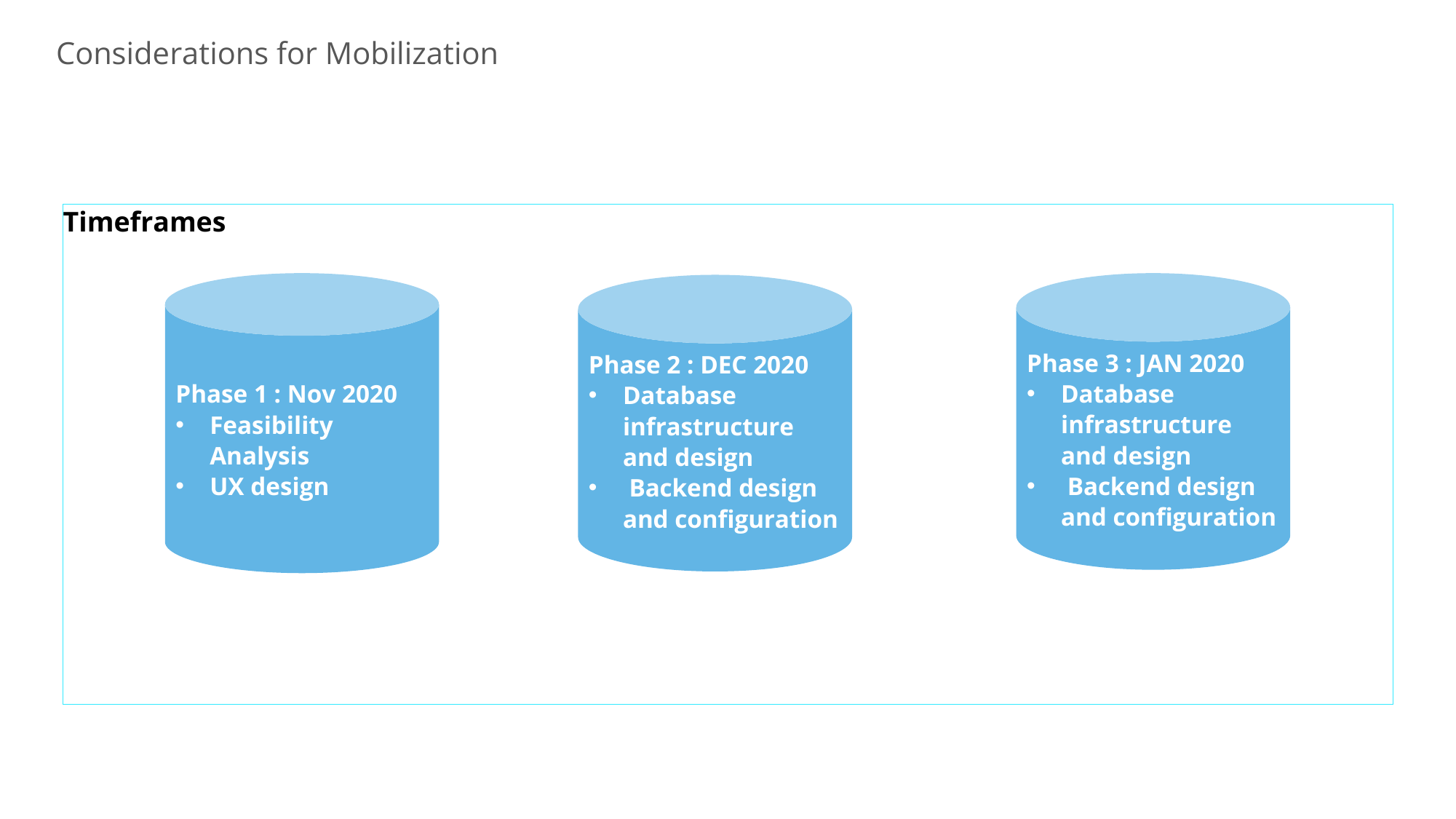

Considerations for Mobilization
Timeframes
Phase 1 : Nov 2020
Feasibility Analysis
UX design
Phase 3 : JAN 2020
Database infrastructure and design
 Backend design and configuration
Phase 2 : DEC 2020
Database infrastructure and design
 Backend design and configuration